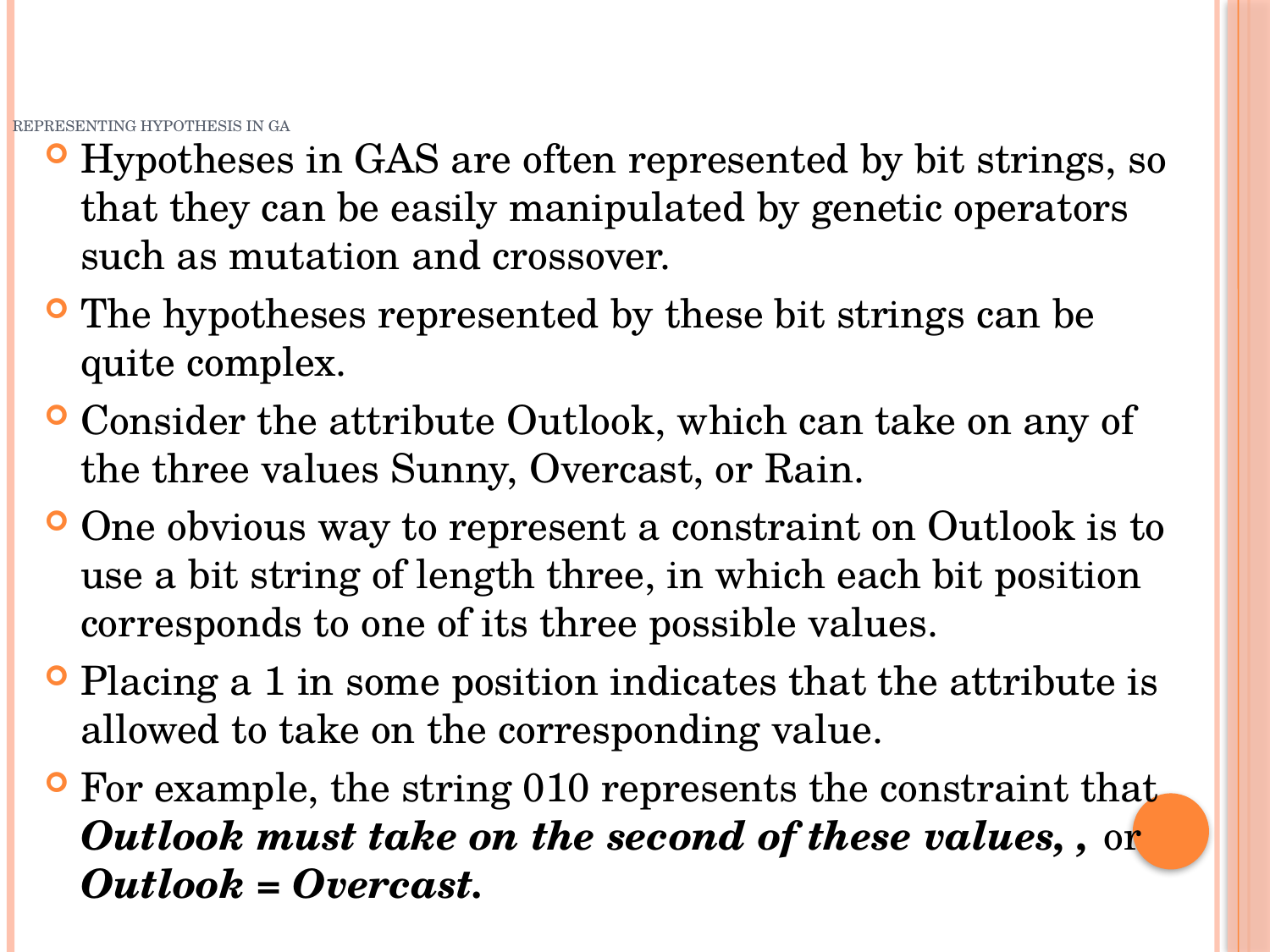

# Representing hypothesis in GA

Hypotheses in GAS are often represented by bit strings, so that they can be easily manipulated by genetic operators such as mutation and crossover.
The hypotheses represented by these bit strings can be quite complex.
Consider the attribute Outlook, which can take on any of the three values Sunny, Overcast, or Rain.
One obvious way to represent a constraint on Outlook is to use a bit string of length three, in which each bit position corresponds to one of its three possible values.
Placing a 1 in some position indicates that the attribute is allowed to take on the corresponding value.
For example, the string 010 represents the constraint that Outlook must take on the second of these values, , or Outlook = Overcast.